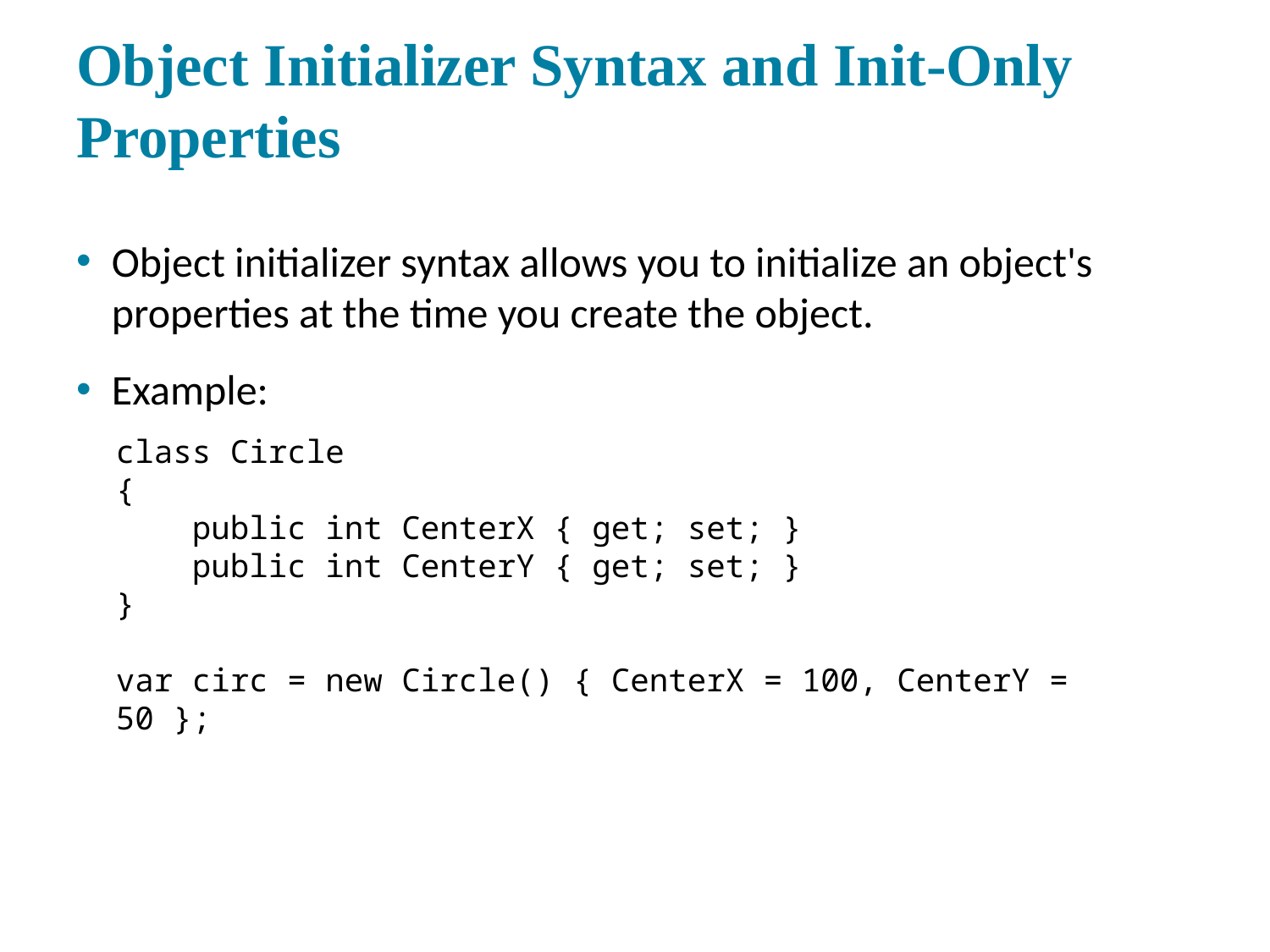

# Object Initializer Syntax and Init-Only Properties
Object initializer syntax allows you to initialize an object's properties at the time you create the object.
Example:

class Circle
{
    public int CenterX { get; set; }
    public int CenterY { get; set; }
}

var circ = new Circle() { CenterX = 100, CenterY = 50 };